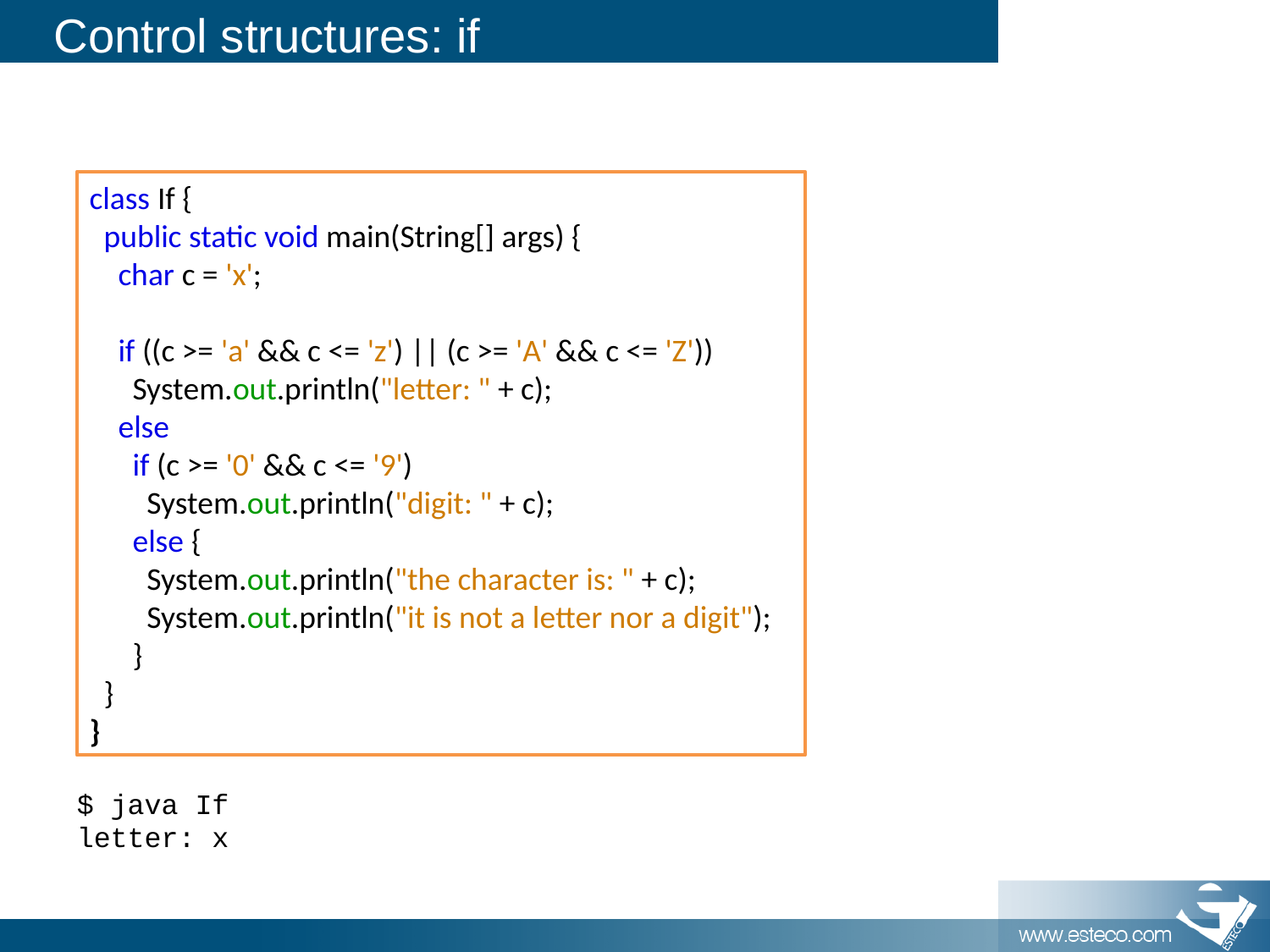

# Control structures: if
class If {
  public static void main(String[] args) {
    char c = 'x';
    if ((c >= 'a' && c <= 'z') || (c >= 'A' && c <= 'Z'))
      System.out.println("letter: " + c);
    else
      if (c >= '0' && c <= '9')
        System.out.println("digit: " + c);
      else {
        System.out.println("the character is: " + c);
        System.out.println("it is not a letter nor a digit");
      }
  }
}
$ java If
letter: x